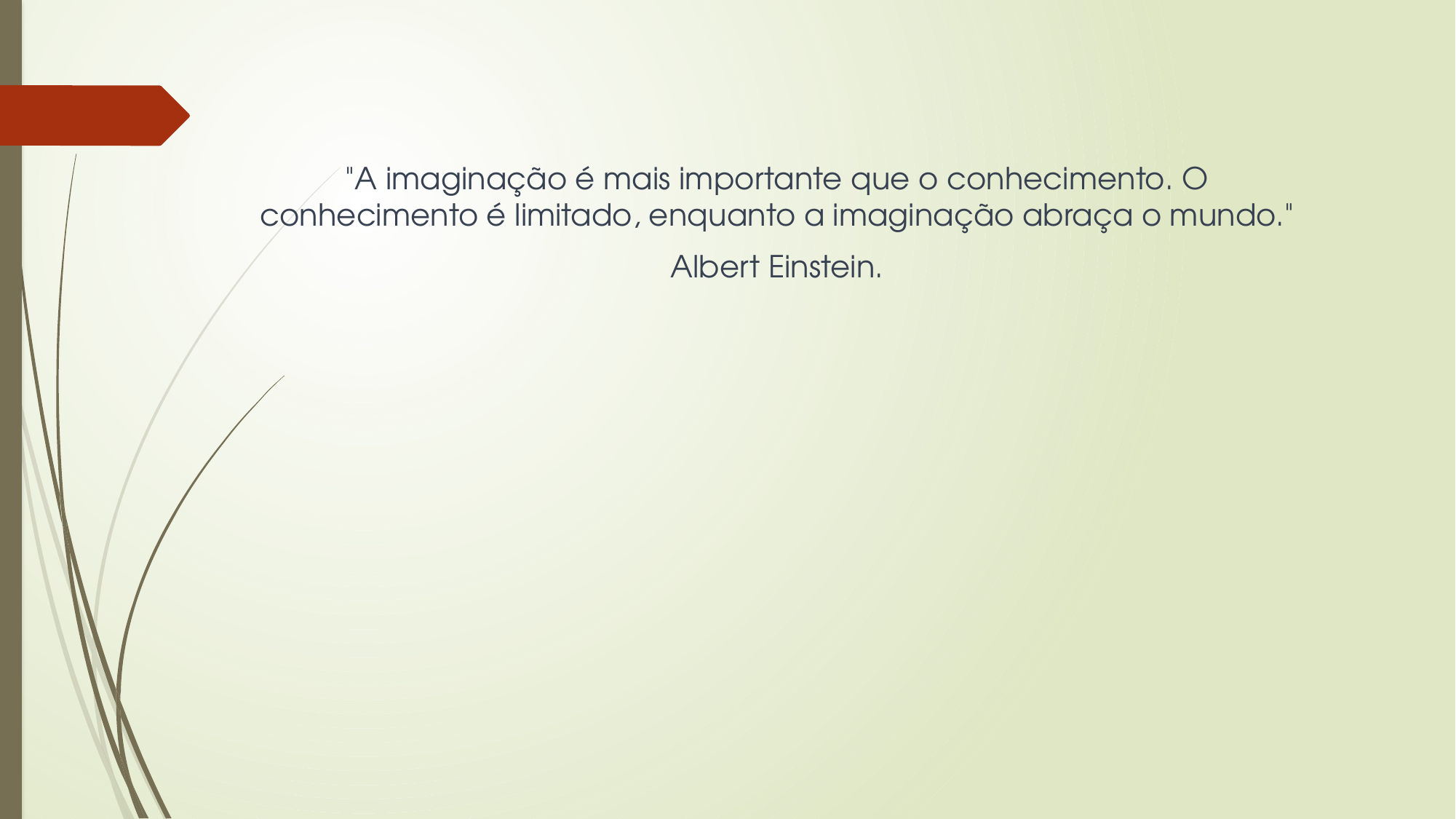

"A imaginação é mais importante que o conhecimento. O conhecimento é limitado, enquanto a imaginação abraça o mundo."
Albert Einstein.